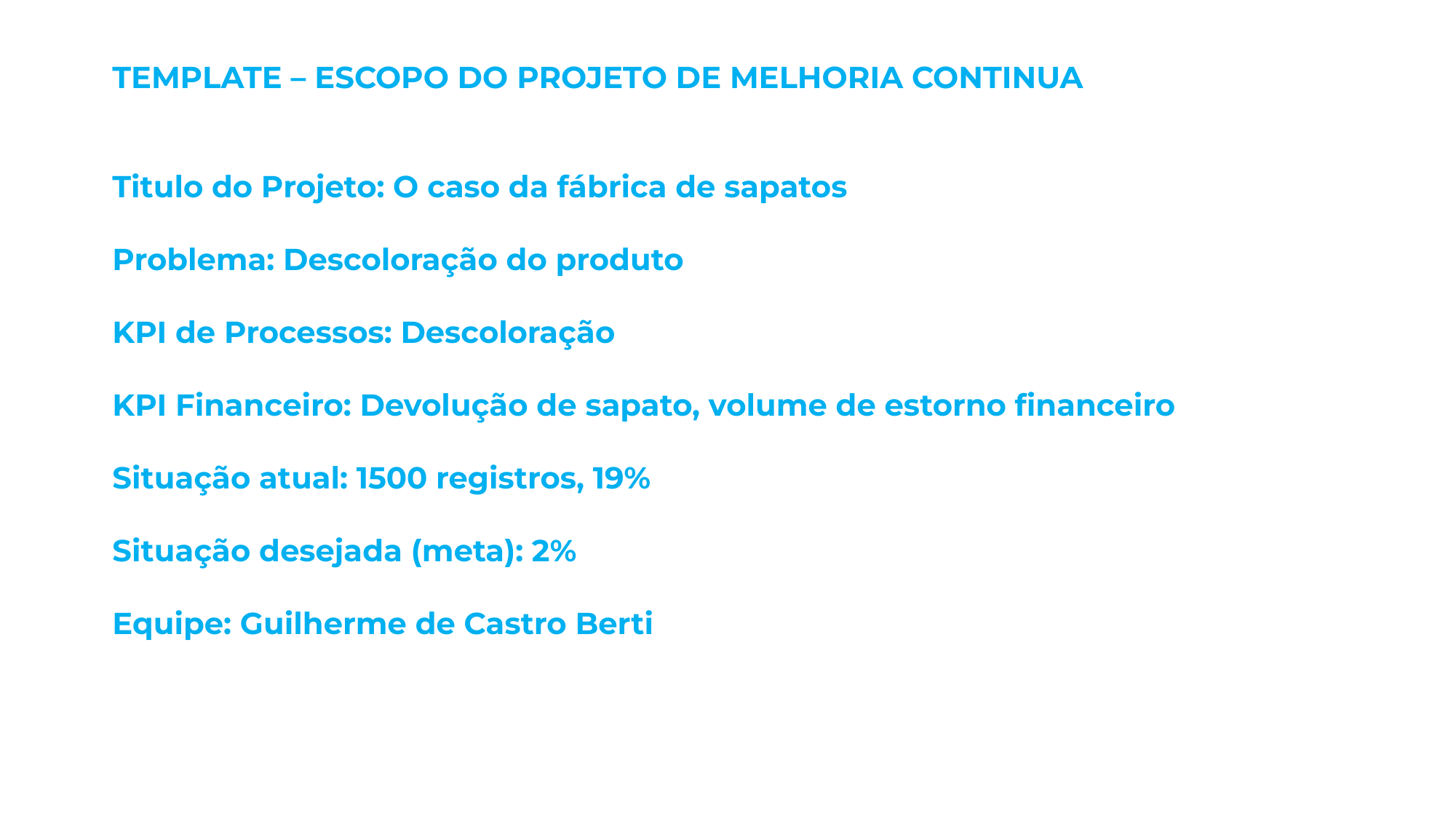

TEMPLATE – ESCOPO DO PROJETO DE MELHORIA CONTINUA

Titulo do Projeto: O caso da fábrica de sapatos

Problema: Descoloração do produto

KPI de Processos: Descoloração

KPI Financeiro: Devolução de sapato, volume de estorno financeiro

Situação atual: 1500 registros, 19%

Situação desejada (meta): 2%

Equipe: Guilherme de Castro Berti